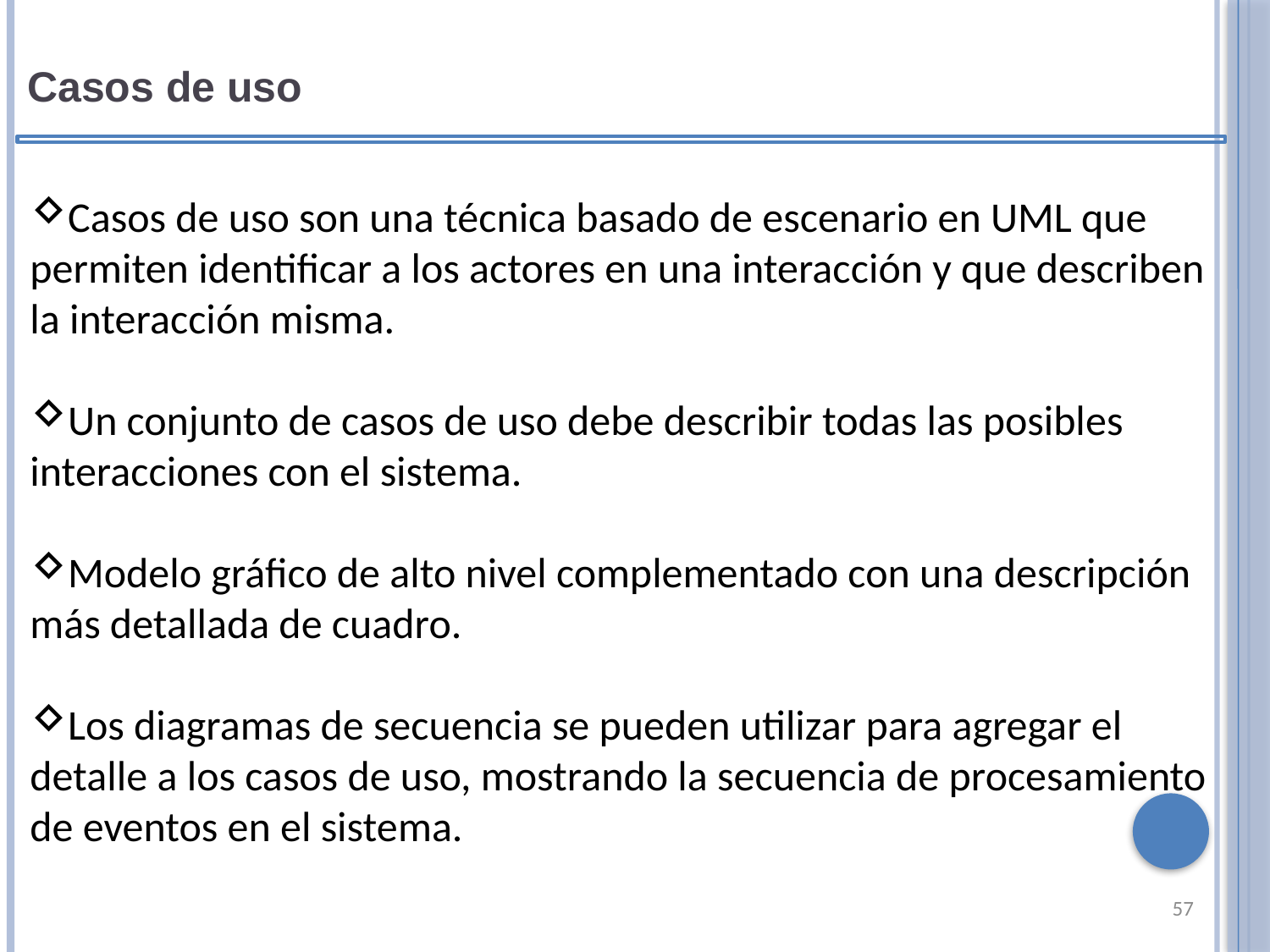

Casos de uso

Casos de uso son una técnica basado de escenario en UML que permiten identificar a los actores en una interacción y que describen la interacción misma.

Un conjunto de casos de uso debe describir todas las posibles interacciones con el sistema.

Modelo gráfico de alto nivel complementado con una descripción más detallada de cuadro.

Los diagramas de secuencia se pueden utilizar para agregar el detalle a los casos de uso, mostrando la secuencia de procesamiento de eventos en el sistema.
57